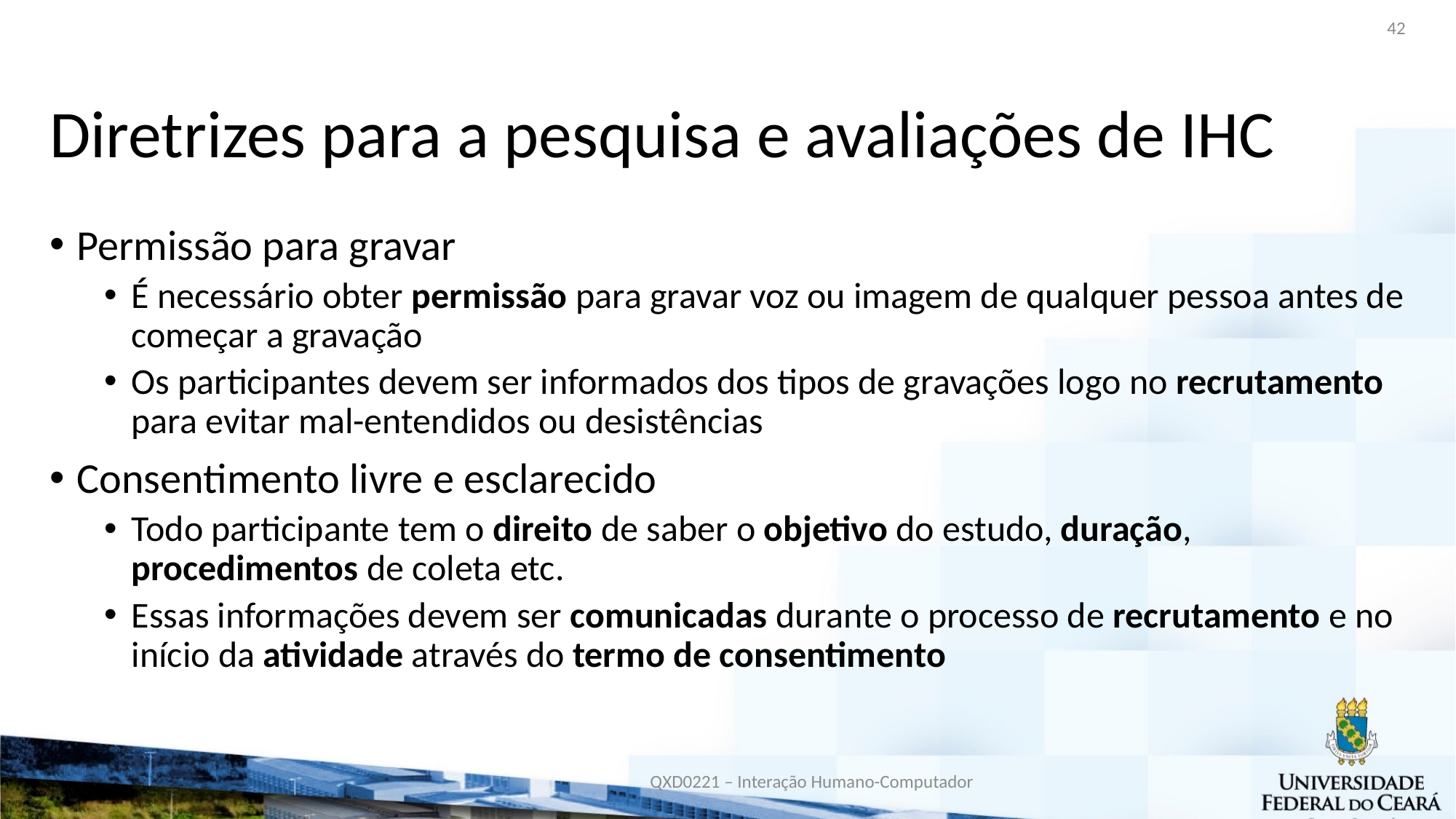

42
# Diretrizes para a pesquisa e avaliações de IHC
Permissão para gravar
É necessário obter permissão para gravar voz ou imagem de qualquer pessoa antes de começar a gravação
Os participantes devem ser informados dos tipos de gravações logo no recrutamento para evitar mal-entendidos ou desistências
Consentimento livre e esclarecido
Todo participante tem o direito de saber o objetivo do estudo, duração, procedimentos de coleta etc.
Essas informações devem ser comunicadas durante o processo de recrutamento e no início da atividade através do termo de consentimento
QXD0221 – Interação Humano-Computador